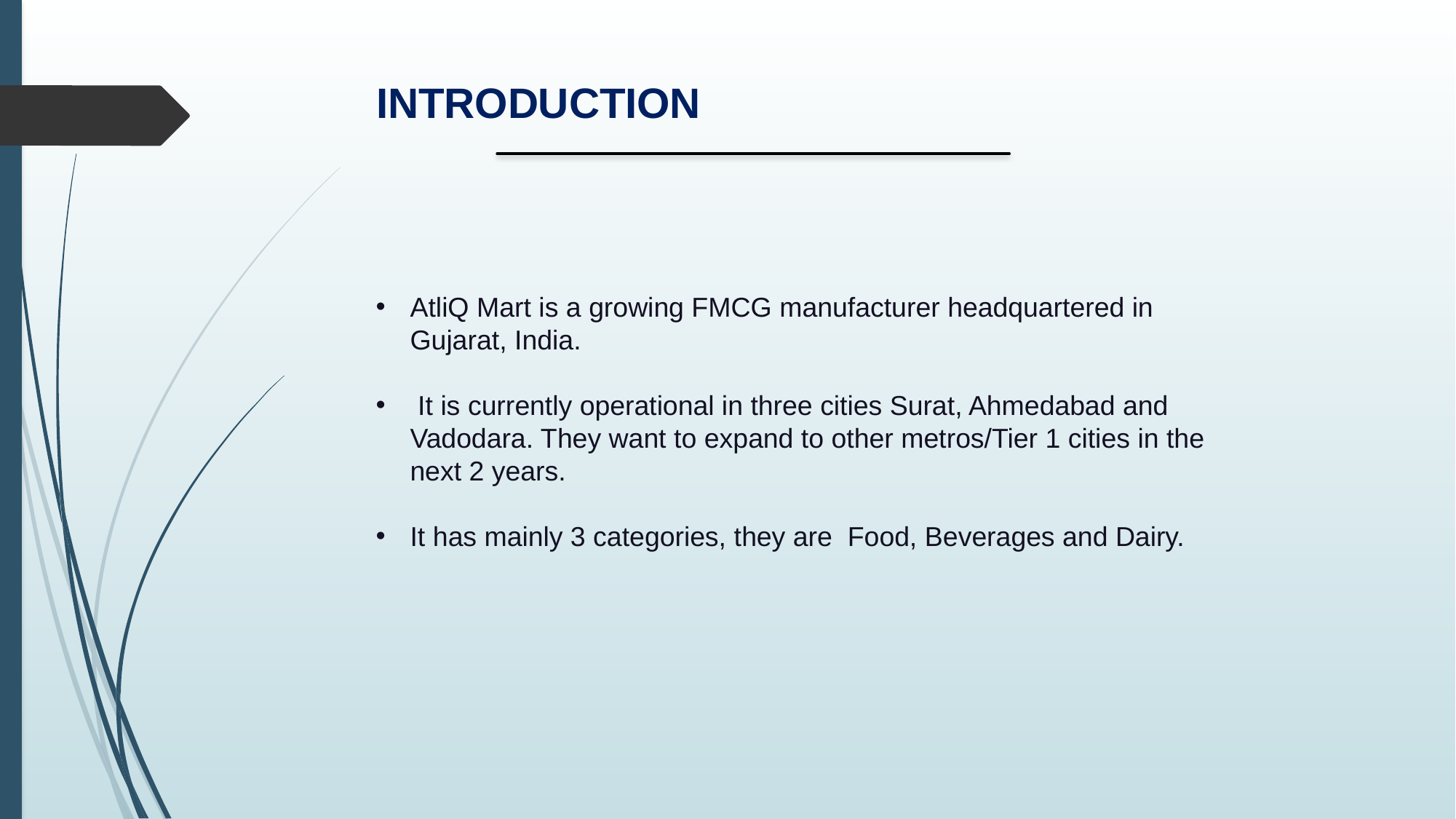

# INTRODUCTION
AtliQ Mart is a growing FMCG manufacturer headquartered in Gujarat, India.

 It is currently operational in three cities Surat, Ahmedabad and Vadodara. They want to expand to other metros/Tier 1 cities in the next 2 years.

It has mainly 3 categories, they are  Food, Beverages and Dairy.